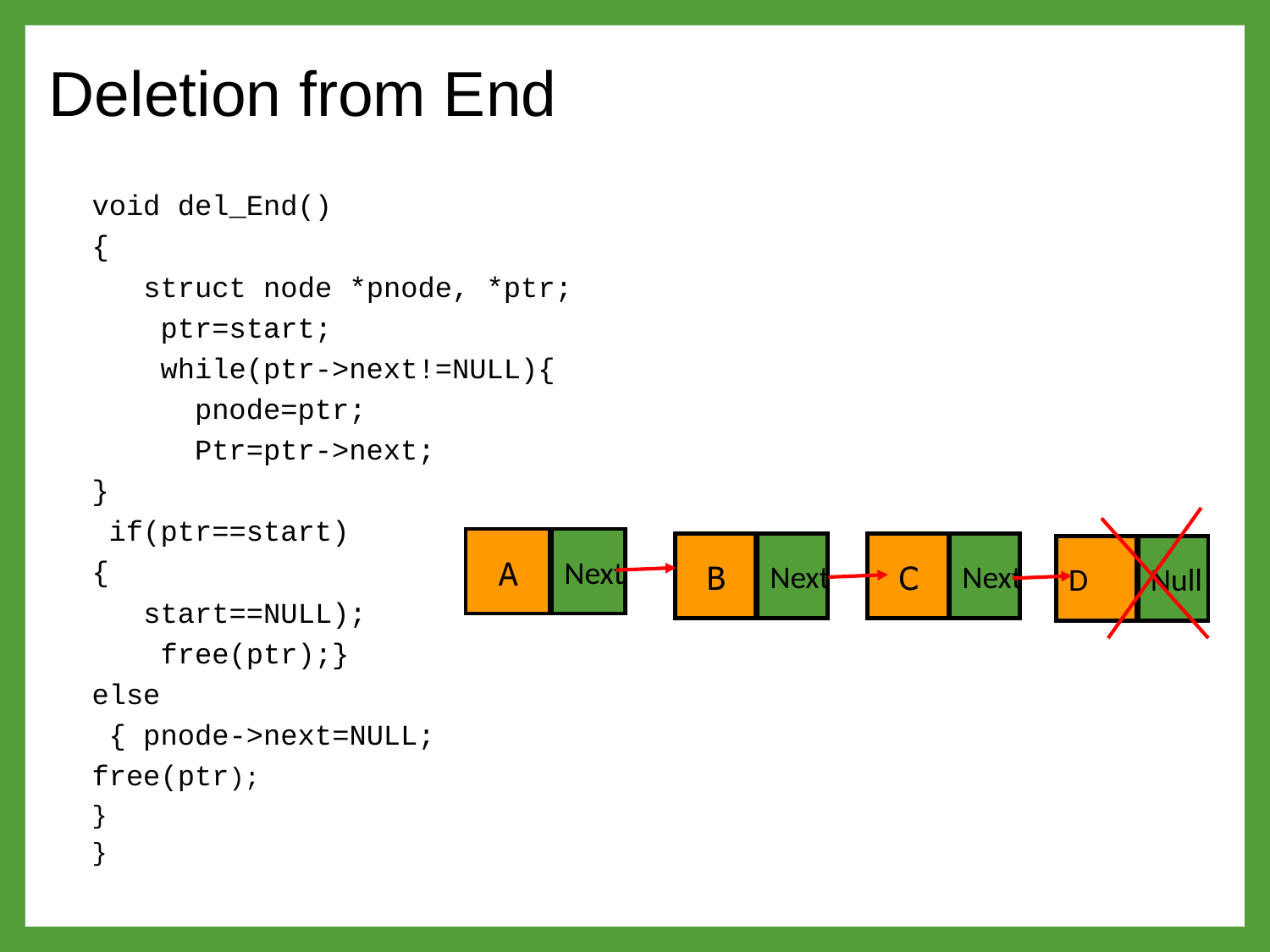

# Deletion from End
void del_End()
{
   struct node *pnode, *ptr;
    ptr=start;
    while(ptr->next!=NULL){
      pnode=ptr;
      Ptr=ptr->next;
}
 if(ptr==start)
{
   start==NULL);
    free(ptr);}
else
 { pnode->next=NULL;
free(ptr);
}
}

A
Next

B
Next

C
Next
D
Null